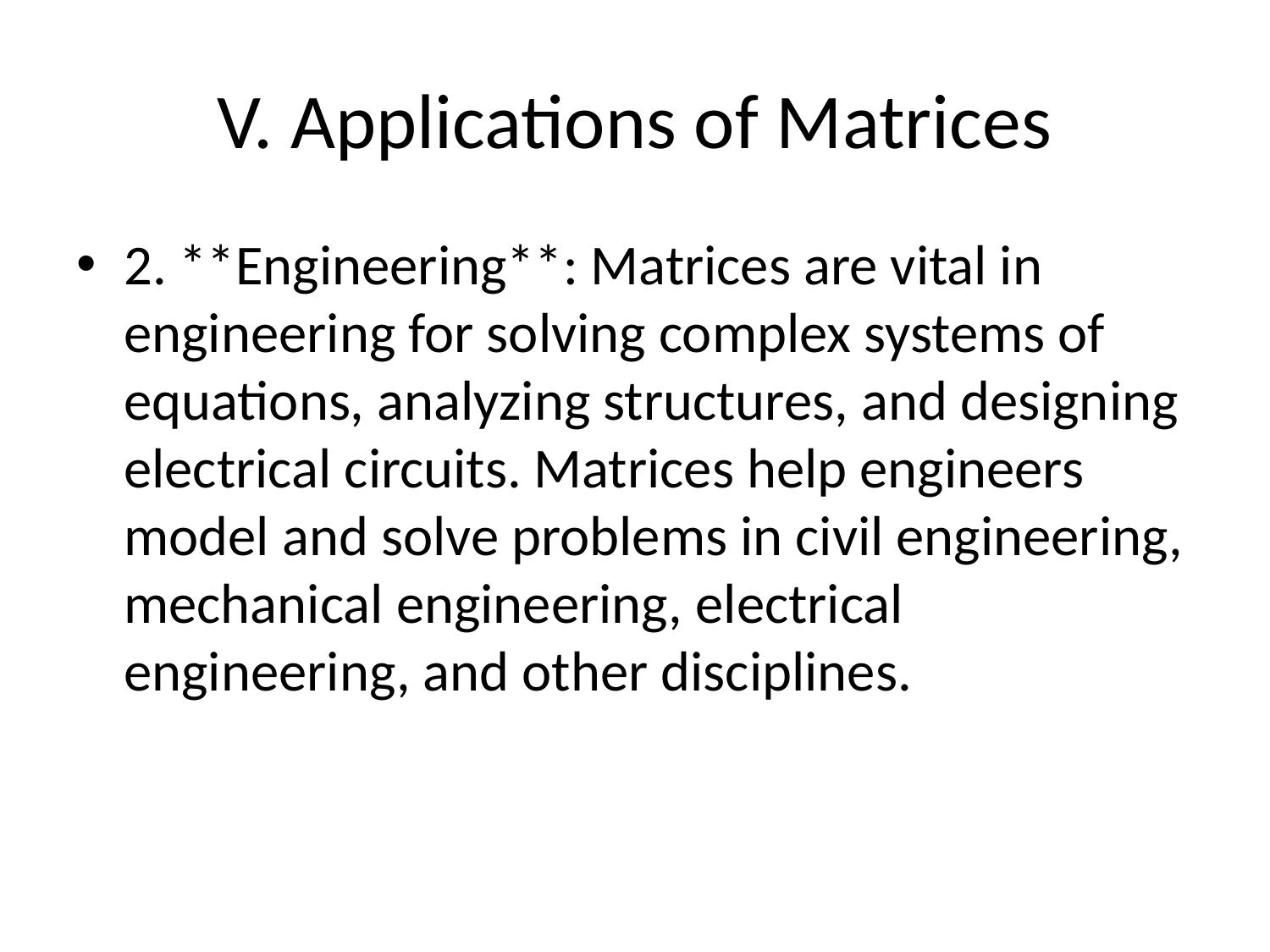

# V. Applications of Matrices
2. **Engineering**: Matrices are vital in engineering for solving complex systems of equations, analyzing structures, and designing electrical circuits. Matrices help engineers model and solve problems in civil engineering, mechanical engineering, electrical engineering, and other disciplines.